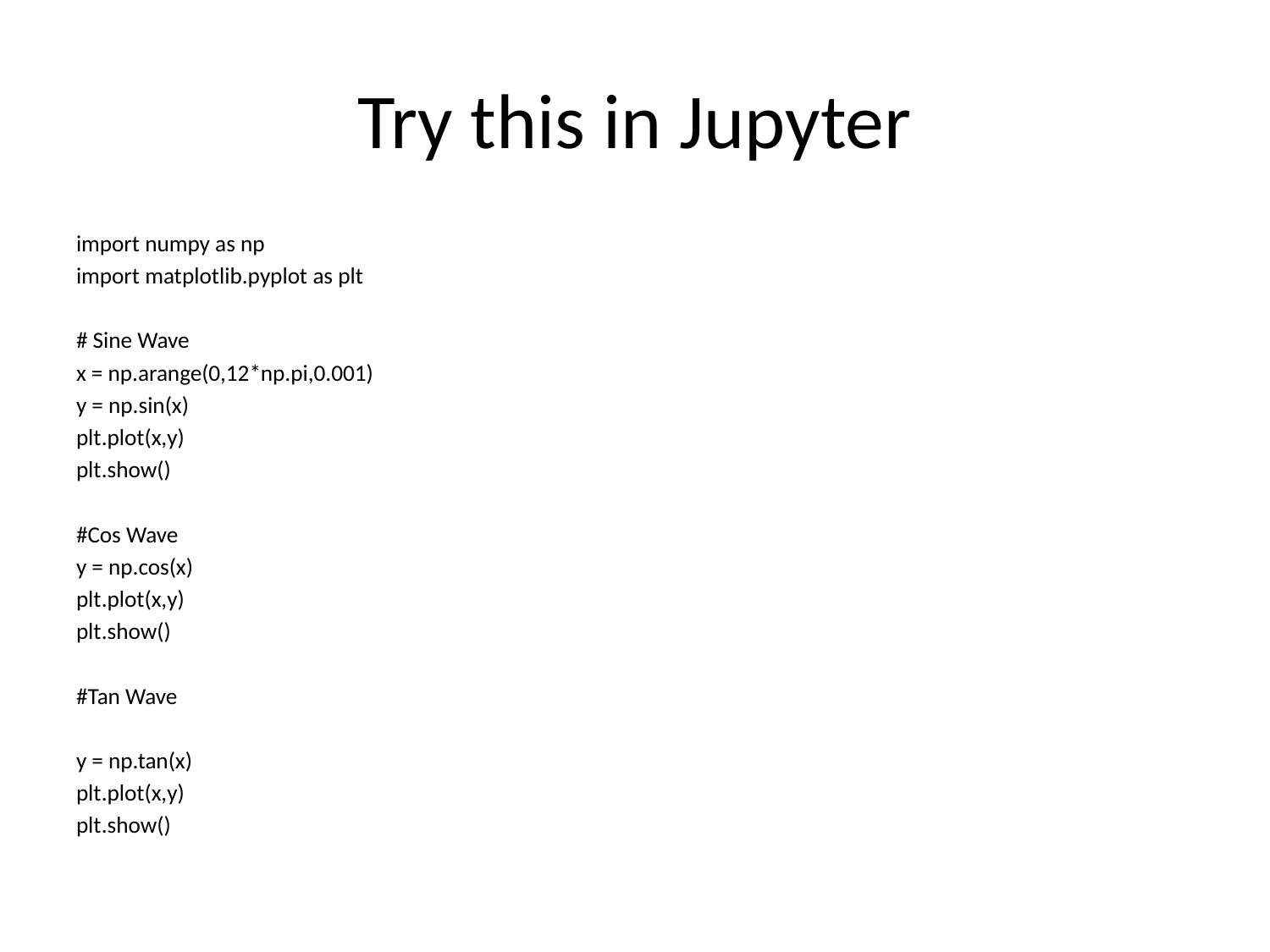

# Try this in Jupyter
import numpy as np
import matplotlib.pyplot as plt

# Sine Wave
x = np.arange(0,12*np.pi,0.001)
y = np.sin(x)
plt.plot(x,y)
plt.show()

#Cos Wave
y = np.cos(x)
plt.plot(x,y)
plt.show()

#Tan Wave

y = np.tan(x)
plt.plot(x,y)
plt.show()